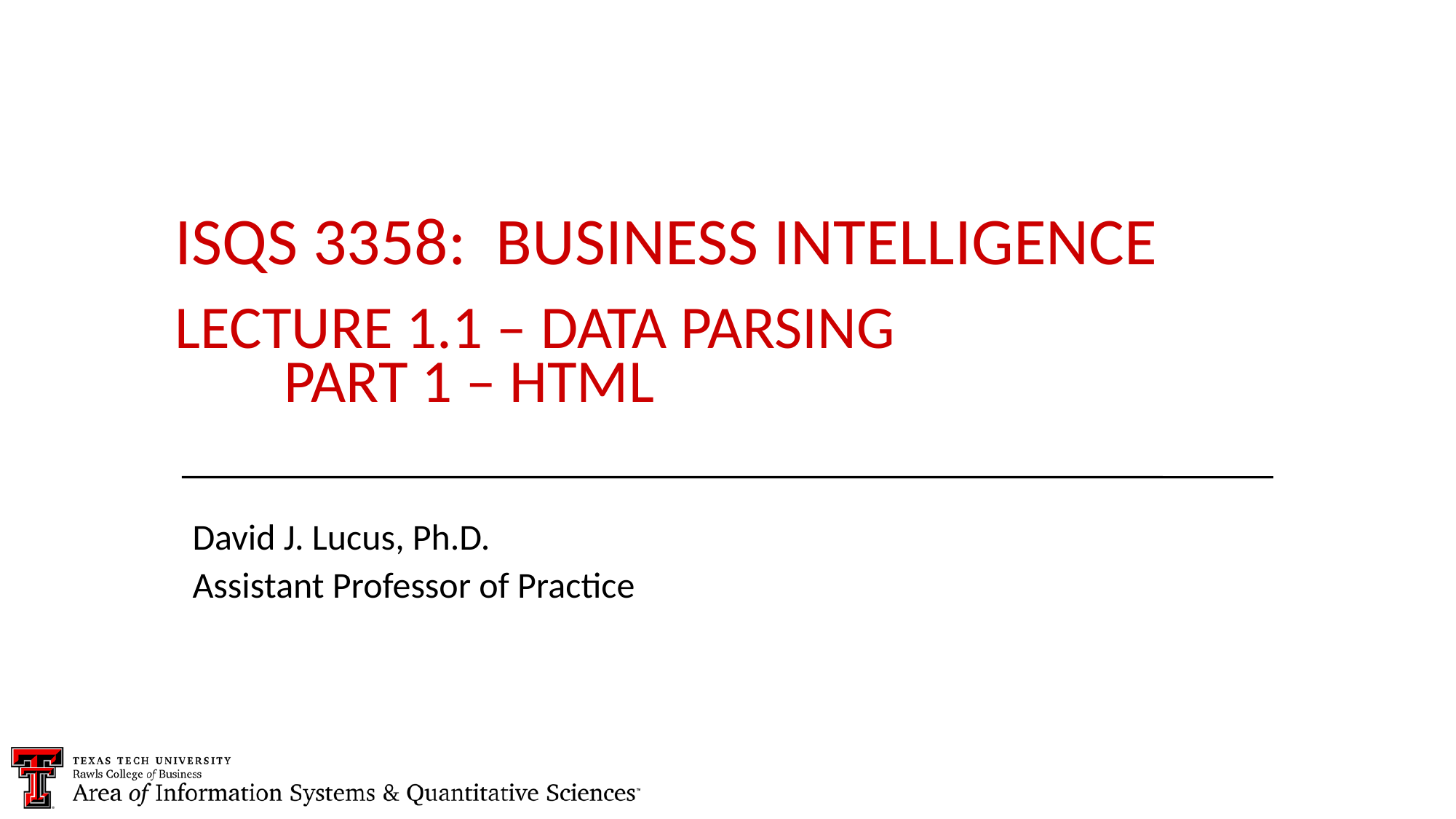

ISQS 3358:  Business Intelligence
Lecture 1.1 – Data Parsing
	Part 1 – HTML

David J. Lucus, Ph.D.
Assistant Professor of Practice